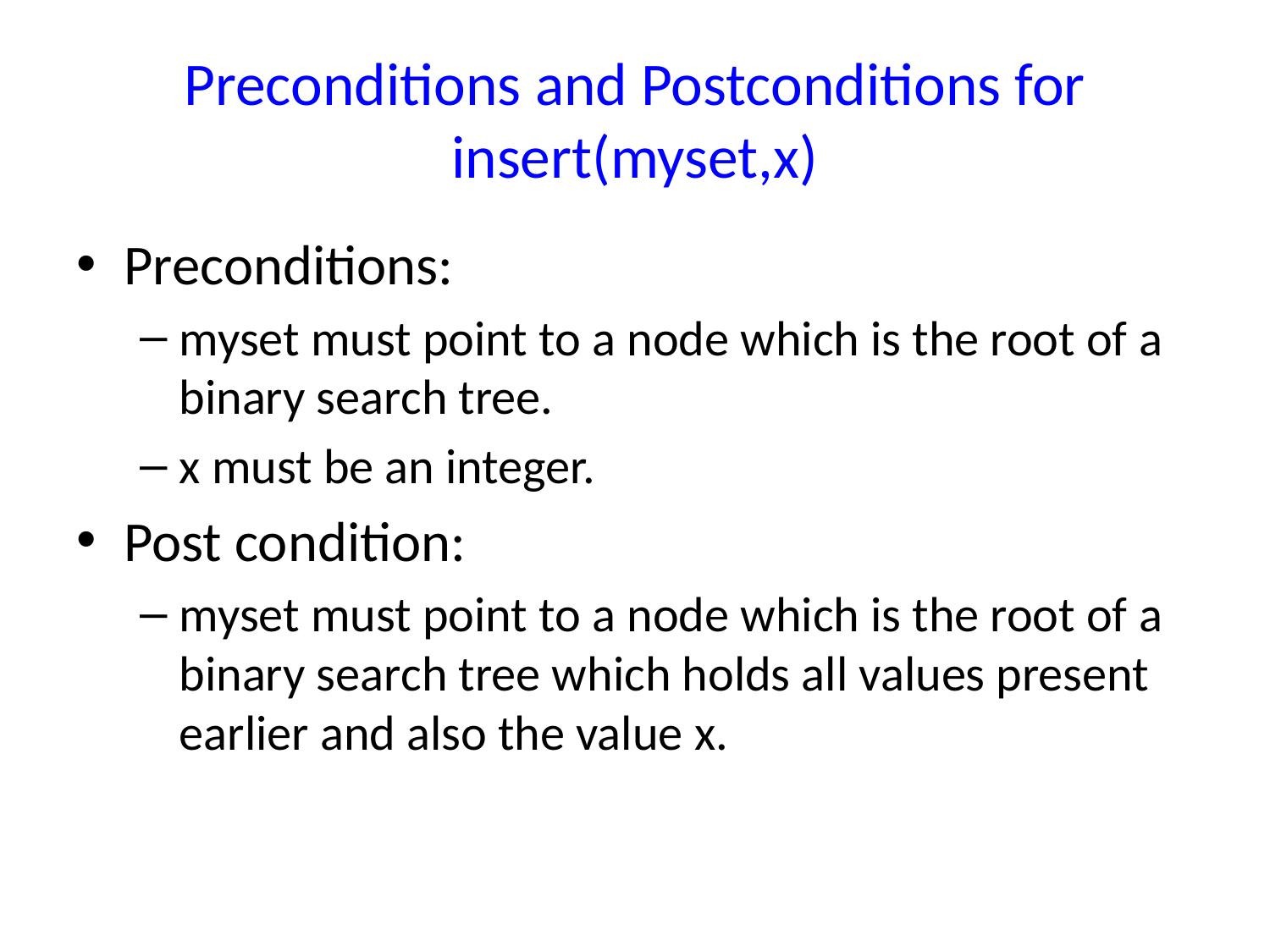

# Preconditions and Postconditions for insert(myset,x)
Preconditions:
myset must point to a node which is the root of a binary search tree.
x must be an integer.
Post condition:
myset must point to a node which is the root of a binary search tree which holds all values present earlier and also the value x.